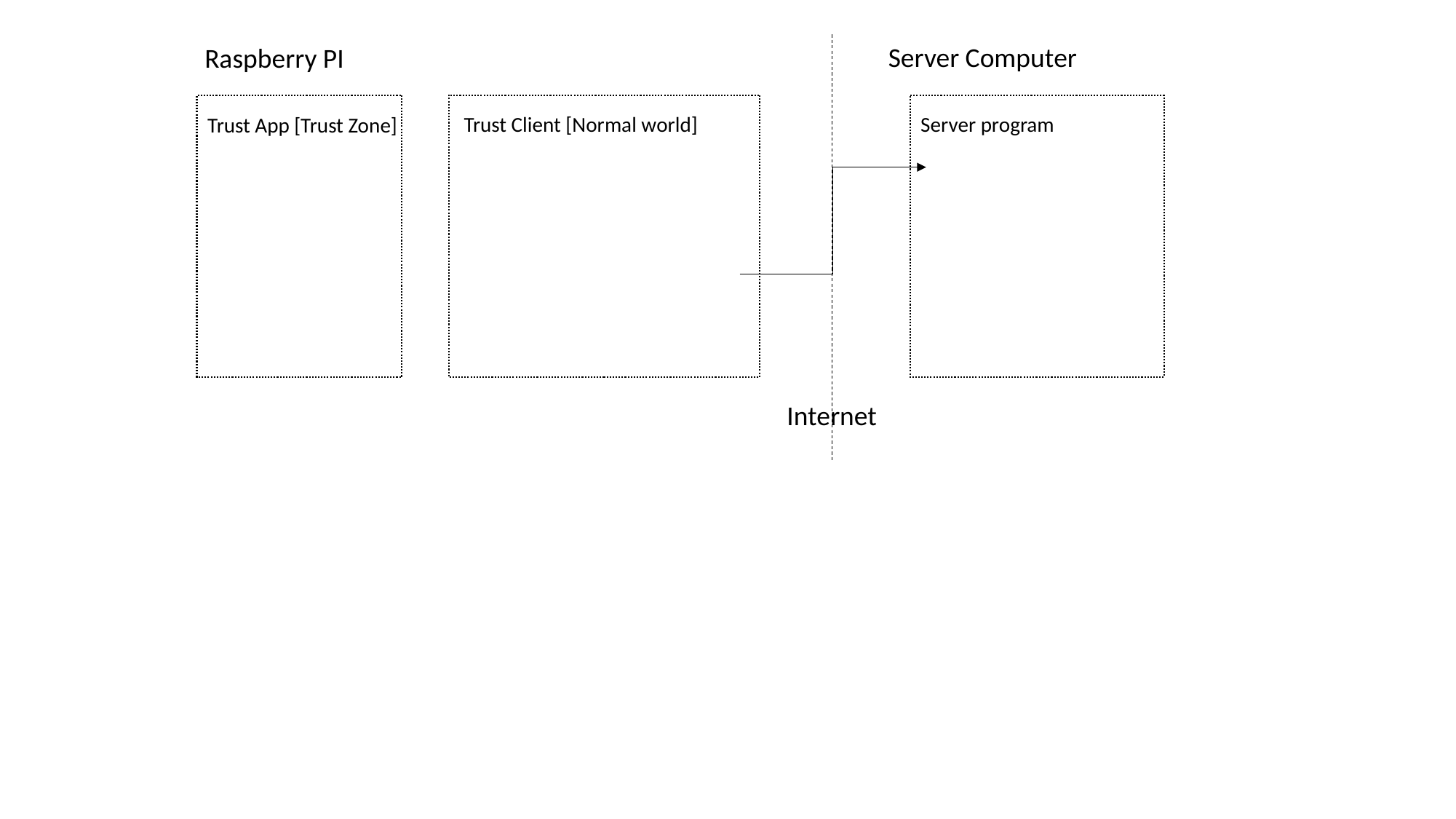

Server Computer
Raspberry PI

Trust Client [Normal world]
Server program
Trust App [Trust Zone]
Internet